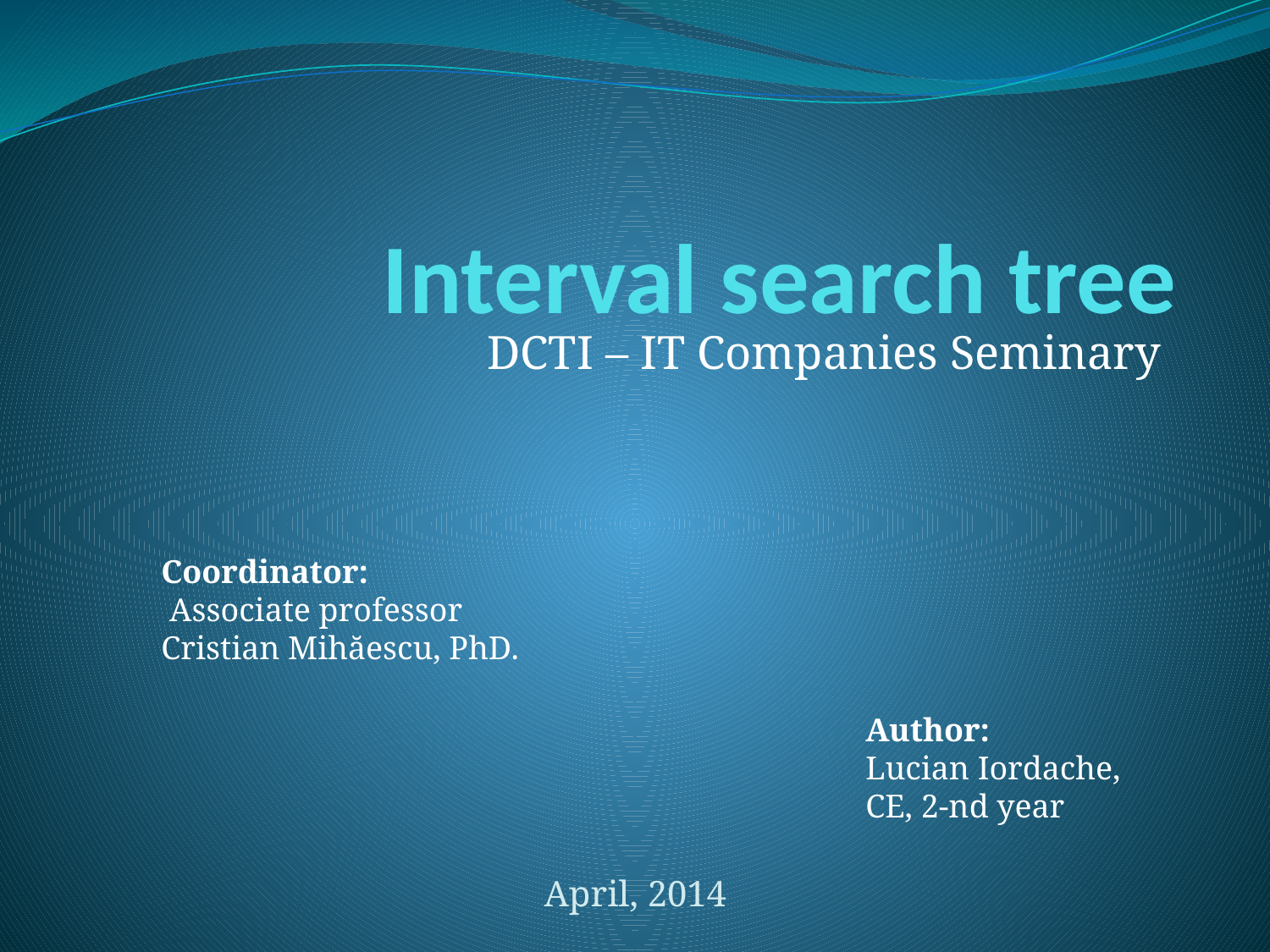

# Interval search tree
DCTI – IT Companies Seminary
Coordinator:
 Associate professor Cristian Mihăescu, PhD.

Author:
Lucian Iordache,
CE, 2-nd year
  April, 2014